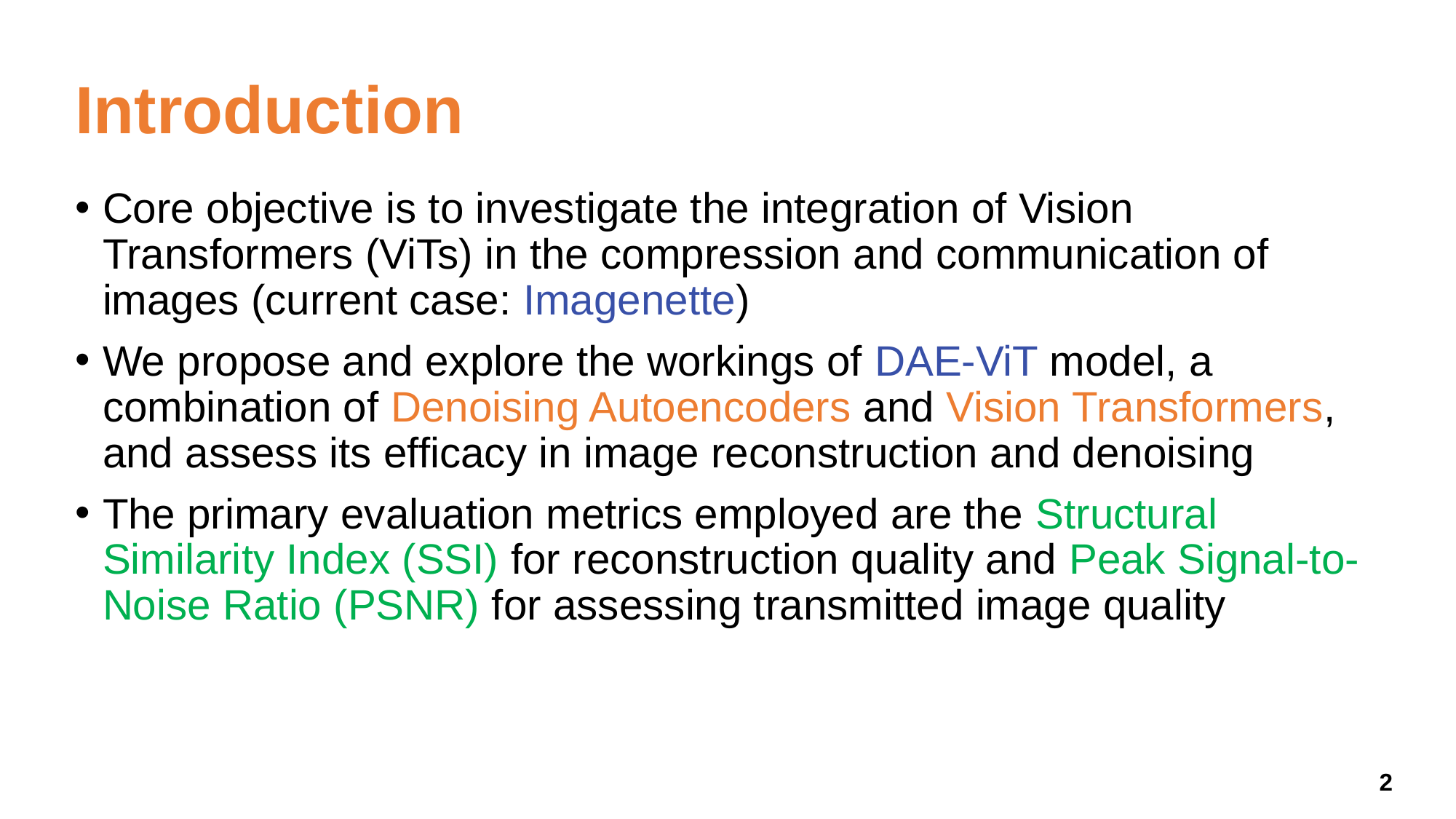

# Introduction
Core objective is to investigate the integration of Vision Transformers (ViTs) in the compression and communication of images (current case: Imagenette)
We propose and explore the workings of DAE-ViT model, a combination of Denoising Autoencoders and Vision Transformers, and assess its efficacy in image reconstruction and denoising
The primary evaluation metrics employed are the Structural Similarity Index (SSI) for reconstruction quality and Peak Signal-to-Noise Ratio (PSNR) for assessing transmitted image quality
2